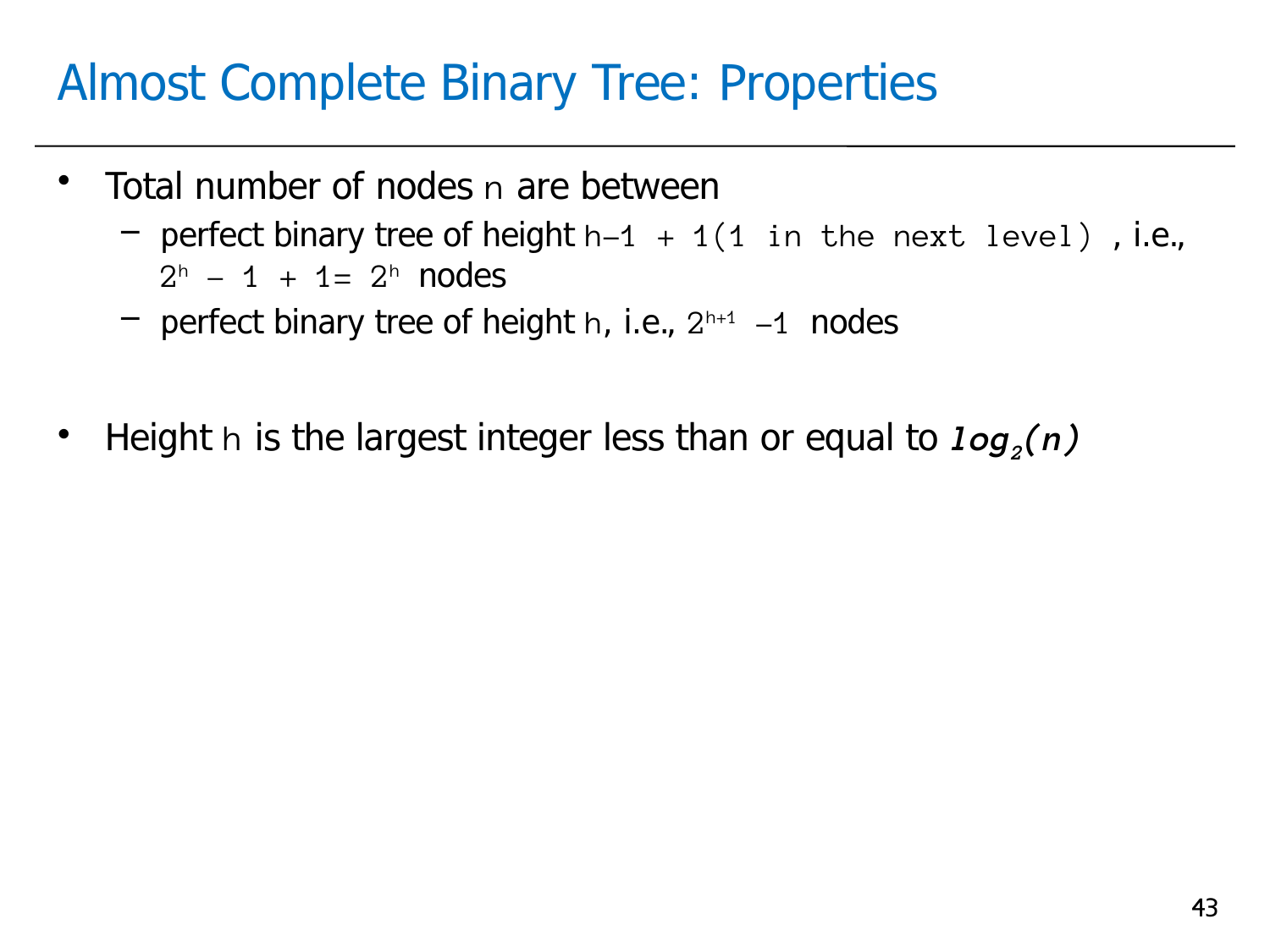

# Almost Complete Binary Tree: Properties
Total number of nodes n are between
perfect binary tree of height h-1 + 1(1 in the next level) , i.e., 2h – 1 + 1= 2h nodes
perfect binary tree of height h, i.e., 2h+1 -1 nodes

Height h is the largest integer less than or equal to log2(n)
43